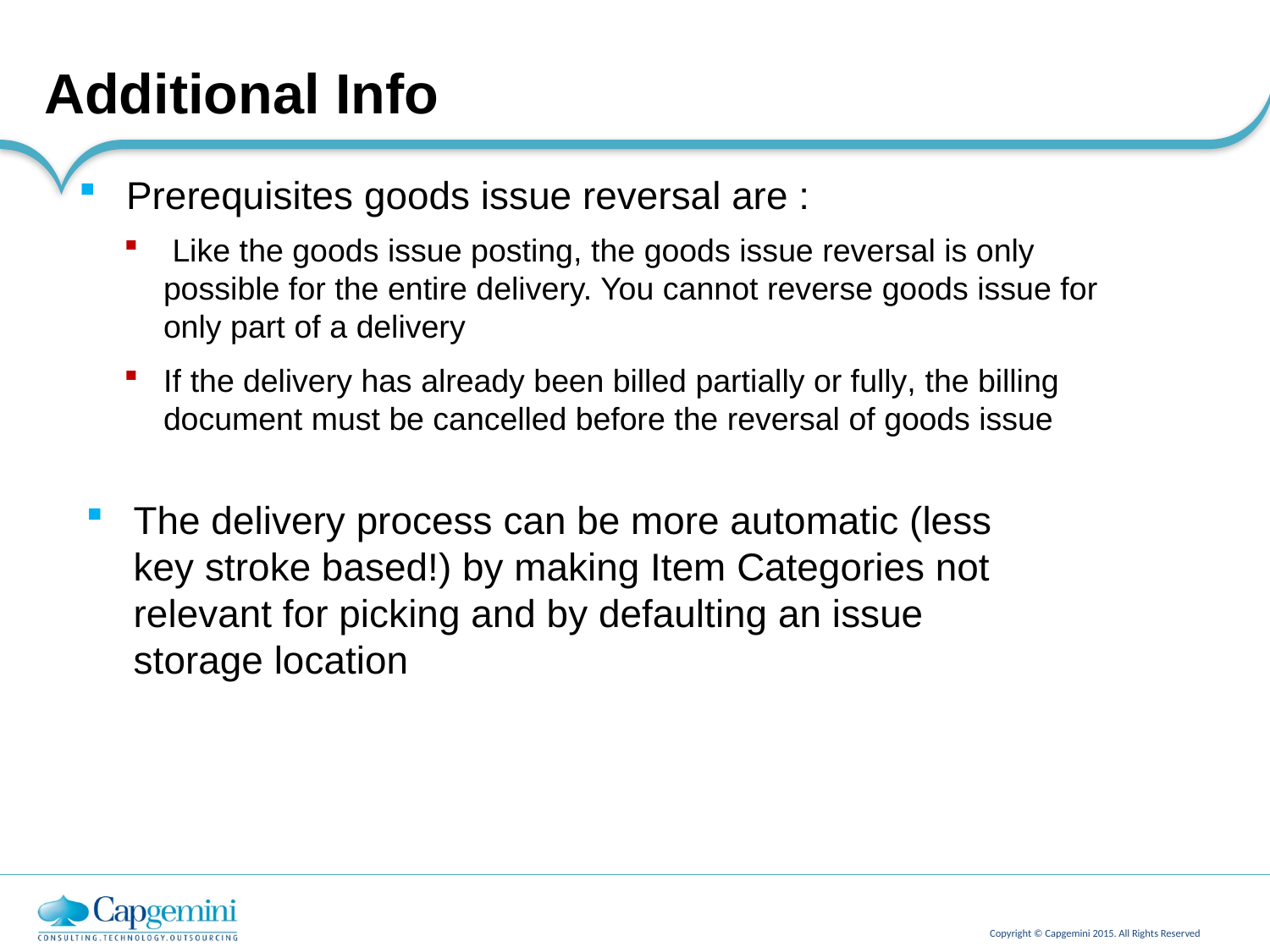

Additional Info
Prerequisites goods issue reversal are :
 Like the goods issue posting, the goods issue reversal is only    possible for the entire delivery. You cannot reverse goods issue for only part of a delivery
If the delivery has already been billed partially or fully, the billing document must be cancelled before the reversal of goods issue

The delivery process can be more automatic (less key stroke based!) by making Item Categories not relevant for picking and by defaulting an issue storage location